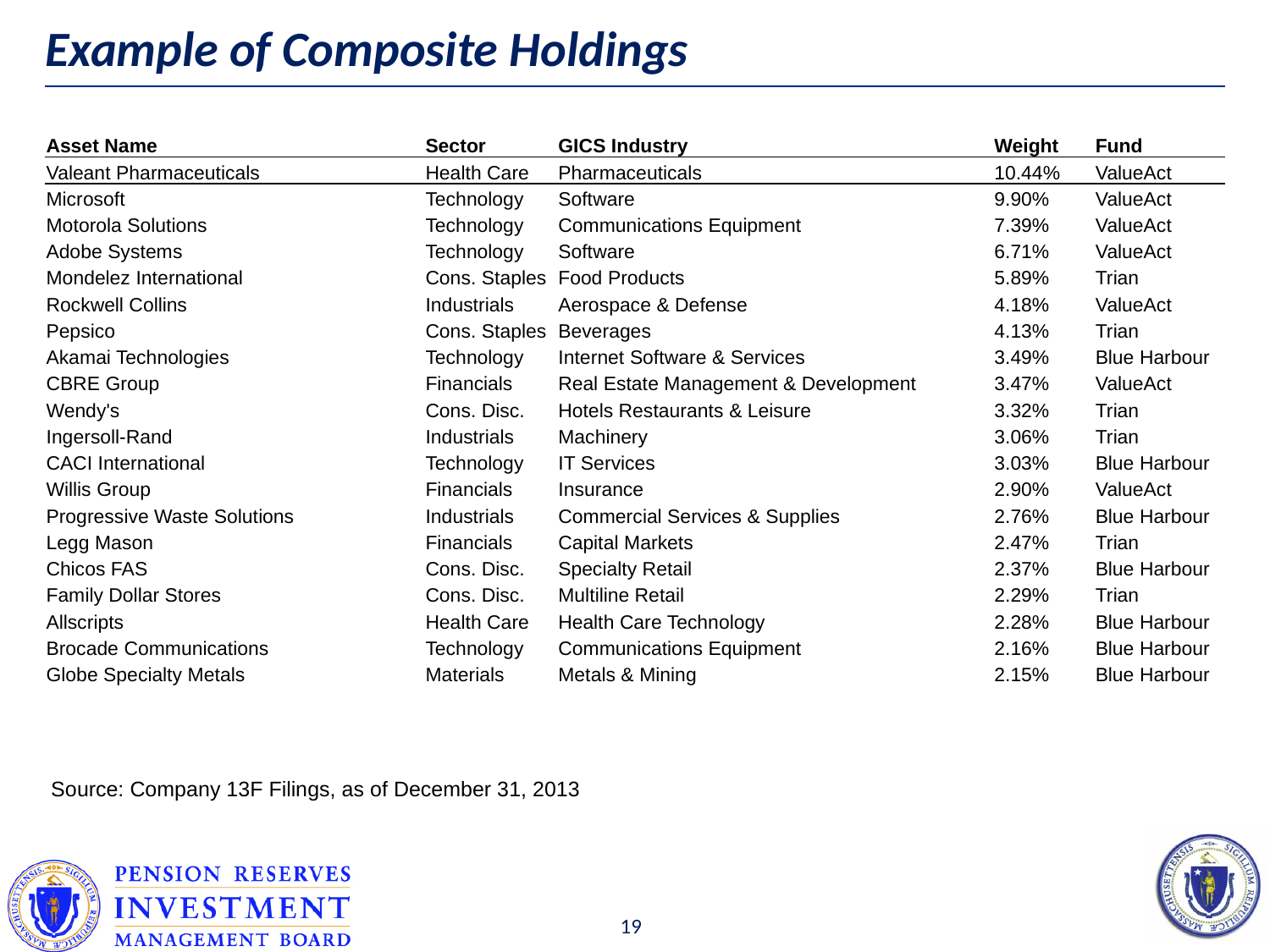

# Example of Composite Holdings
| Asset Name | Sector | GICS Industry | Weight | Fund |
| --- | --- | --- | --- | --- |
| Valeant Pharmaceuticals | Health Care | Pharmaceuticals | 10.44% | ValueAct |
| Microsoft | Technology | Software | 9.90% | ValueAct |
| Motorola Solutions | Technology | Communications Equipment | 7.39% | ValueAct |
| Adobe Systems | Technology | Software | 6.71% | ValueAct |
| Mondelez International | Cons. Staples | Food Products | 5.89% | Trian |
| Rockwell Collins | Industrials | Aerospace & Defense | 4.18% | ValueAct |
| Pepsico | Cons. Staples | Beverages | 4.13% | Trian |
| Akamai Technologies | Technology | Internet Software & Services | 3.49% | Blue Harbour |
| CBRE Group | Financials | Real Estate Management & Development | 3.47% | ValueAct |
| Wendy's | Cons. Disc. | Hotels Restaurants & Leisure | 3.32% | Trian |
| Ingersoll-Rand | Industrials | Machinery | 3.06% | Trian |
| CACI International | Technology | IT Services | 3.03% | Blue Harbour |
| Willis Group | Financials | Insurance | 2.90% | ValueAct |
| Progressive Waste Solutions | Industrials | Commercial Services & Supplies | 2.76% | Blue Harbour |
| Legg Mason | Financials | Capital Markets | 2.47% | Trian |
| Chicos FAS | Cons. Disc. | Specialty Retail | 2.37% | Blue Harbour |
| Family Dollar Stores | Cons. Disc. | Multiline Retail | 2.29% | Trian |
| Allscripts | Health Care | Health Care Technology | 2.28% | Blue Harbour |
| Brocade Communications | Technology | Communications Equipment | 2.16% | Blue Harbour |
| Globe Specialty Metals | Materials | Metals & Mining | 2.15% | Blue Harbour |
Source: Company 13F Filings, as of December 31, 2013